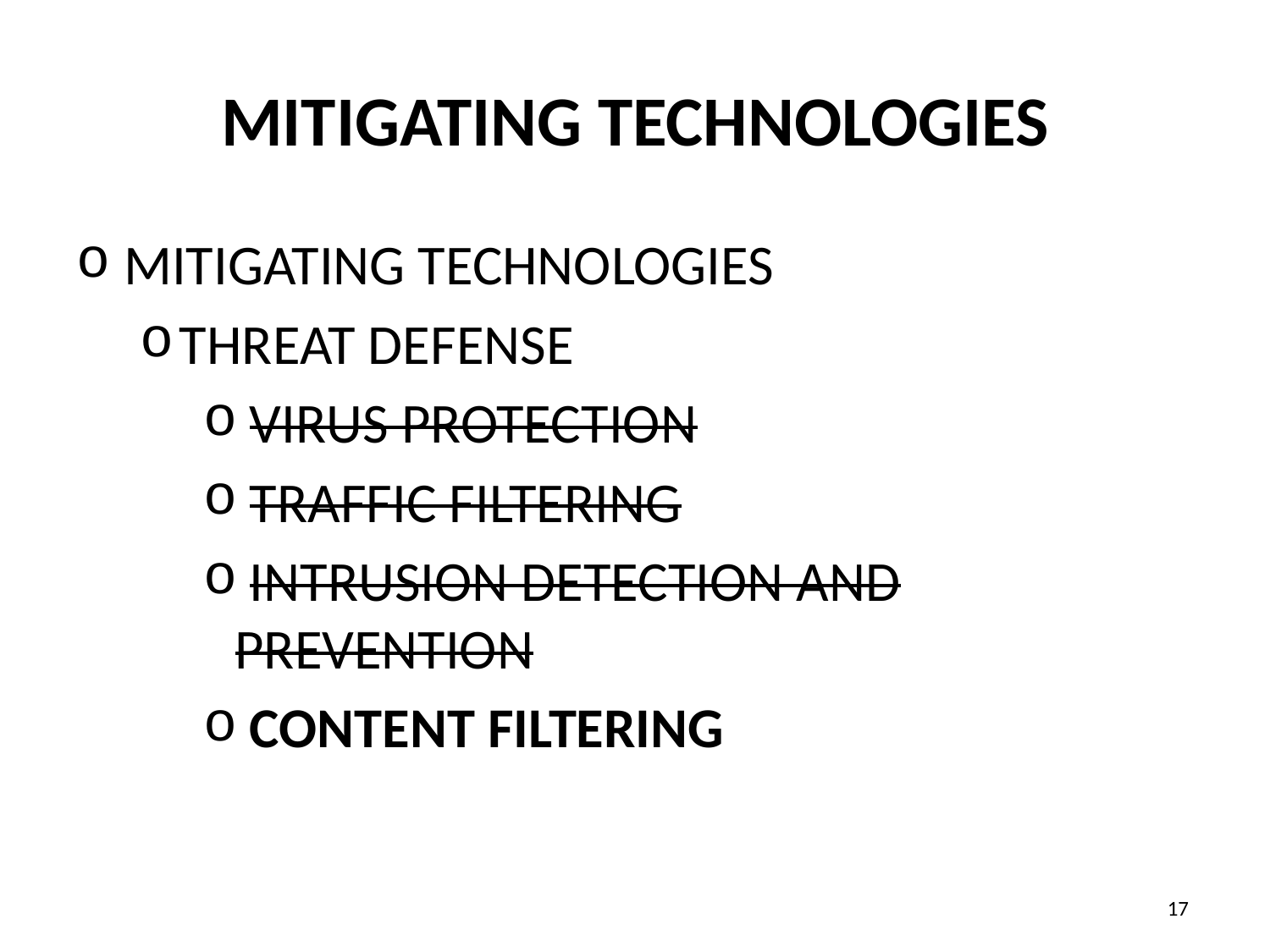

# Mitigating Technologies
Mitigating Technologies
Threat Defense
 Virus protection
 Traffic filtering
 Intrusion detection and prevention
 Content filtering

17